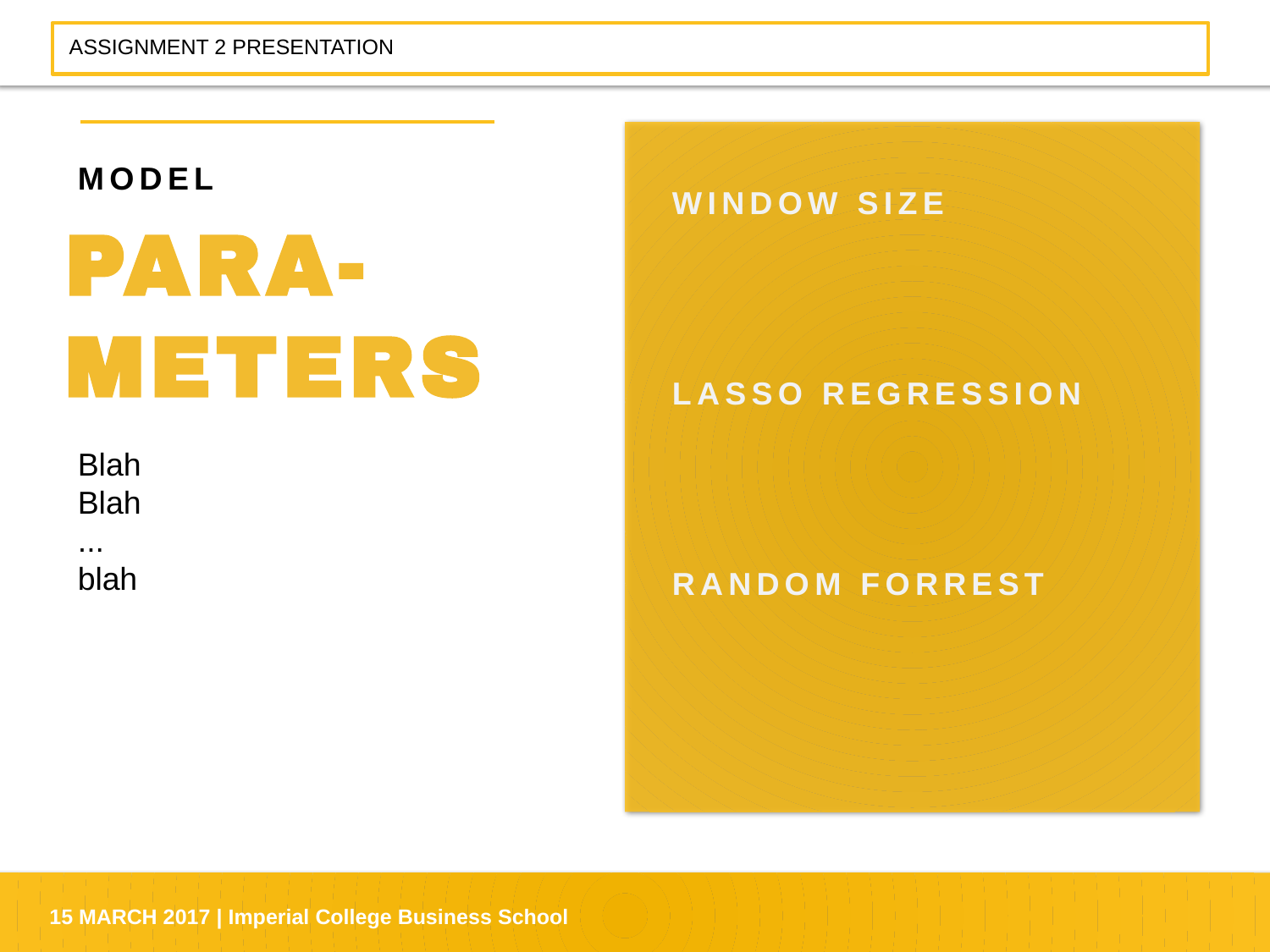

ASSIGNMENT 2 PRESENTATION

MODEL
WINDOW SIZE

LASSO REGRESSION

RANDOM FORREST

PARA-
METERS
Blah
Blah
...
blah

15 MARCH 2017 | Imperial College Business School